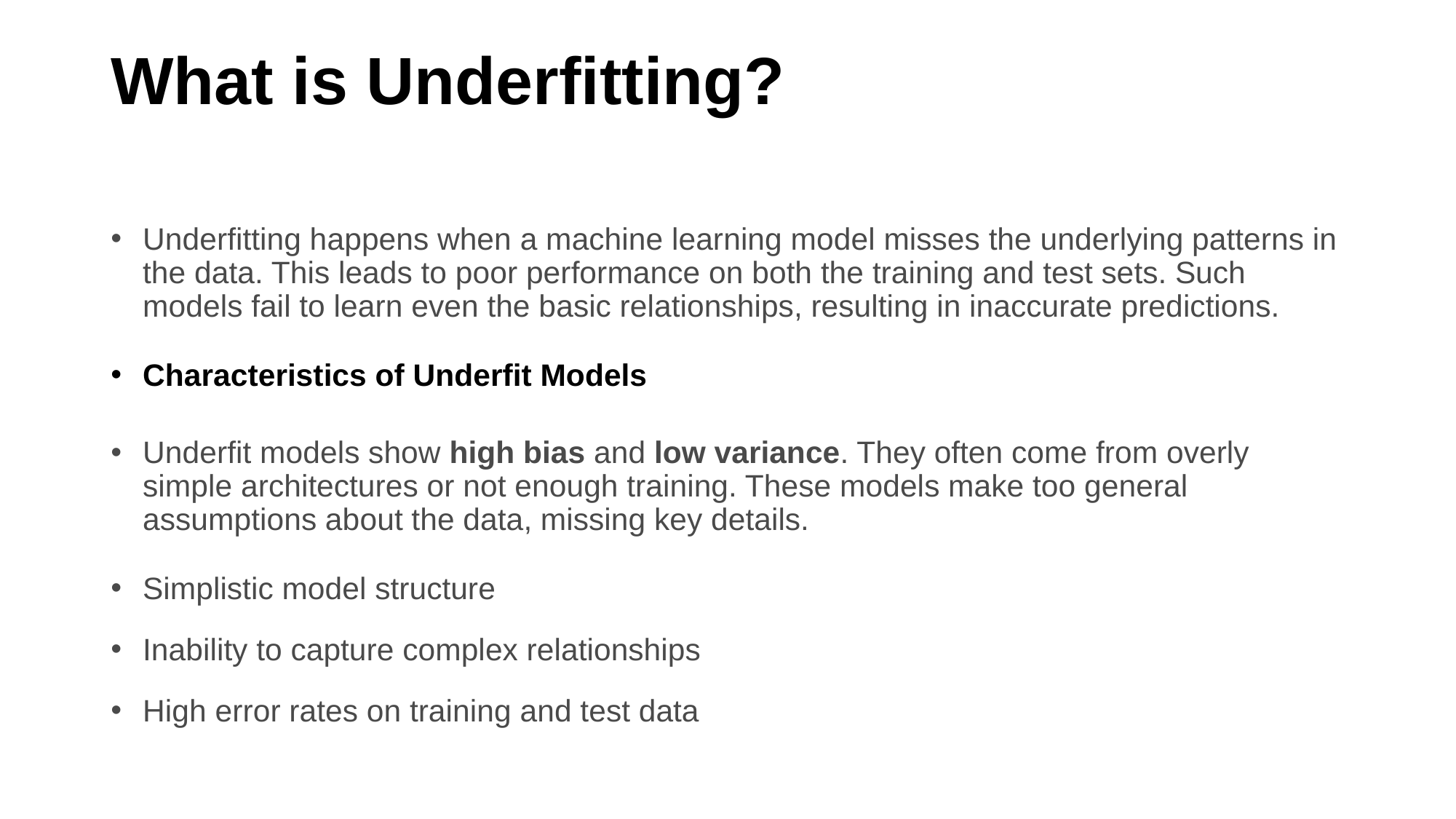

# What is Underfitting?
Underfitting happens when a machine learning model misses the underlying patterns in the data. This leads to poor performance on both the training and test sets. Such models fail to learn even the basic relationships, resulting in inaccurate predictions.
Characteristics of Underfit Models
Underfit models show high bias and low variance. They often come from overly simple architectures or not enough training. These models make too general assumptions about the data, missing key details.
Simplistic model structure
Inability to capture complex relationships
High error rates on training and test data